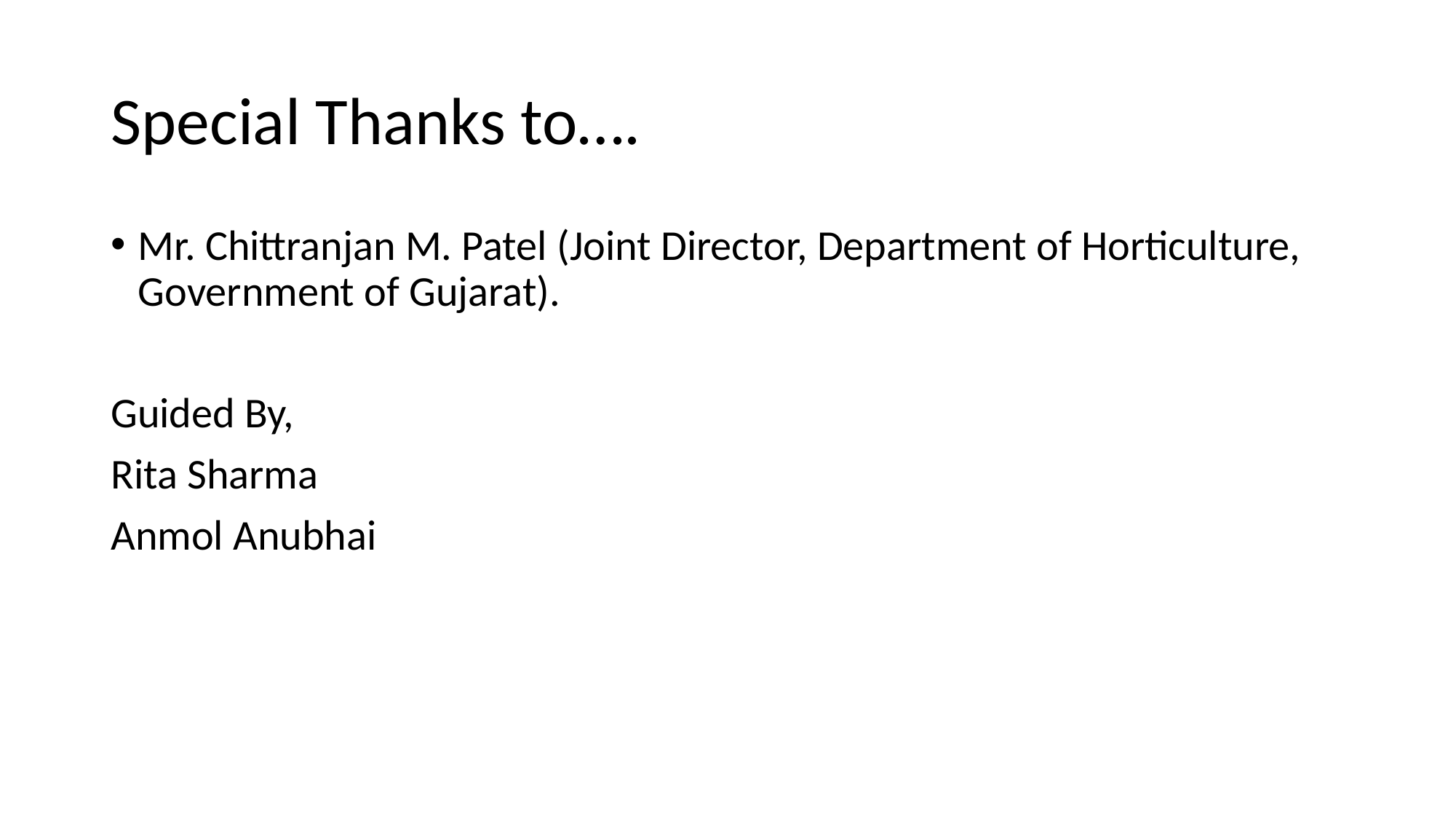

# Special Thanks to….
Mr. Chittranjan M. Patel (Joint Director, Department of Horticulture, Government of Gujarat).

Guided By,
Rita Sharma
Anmol Anubhai